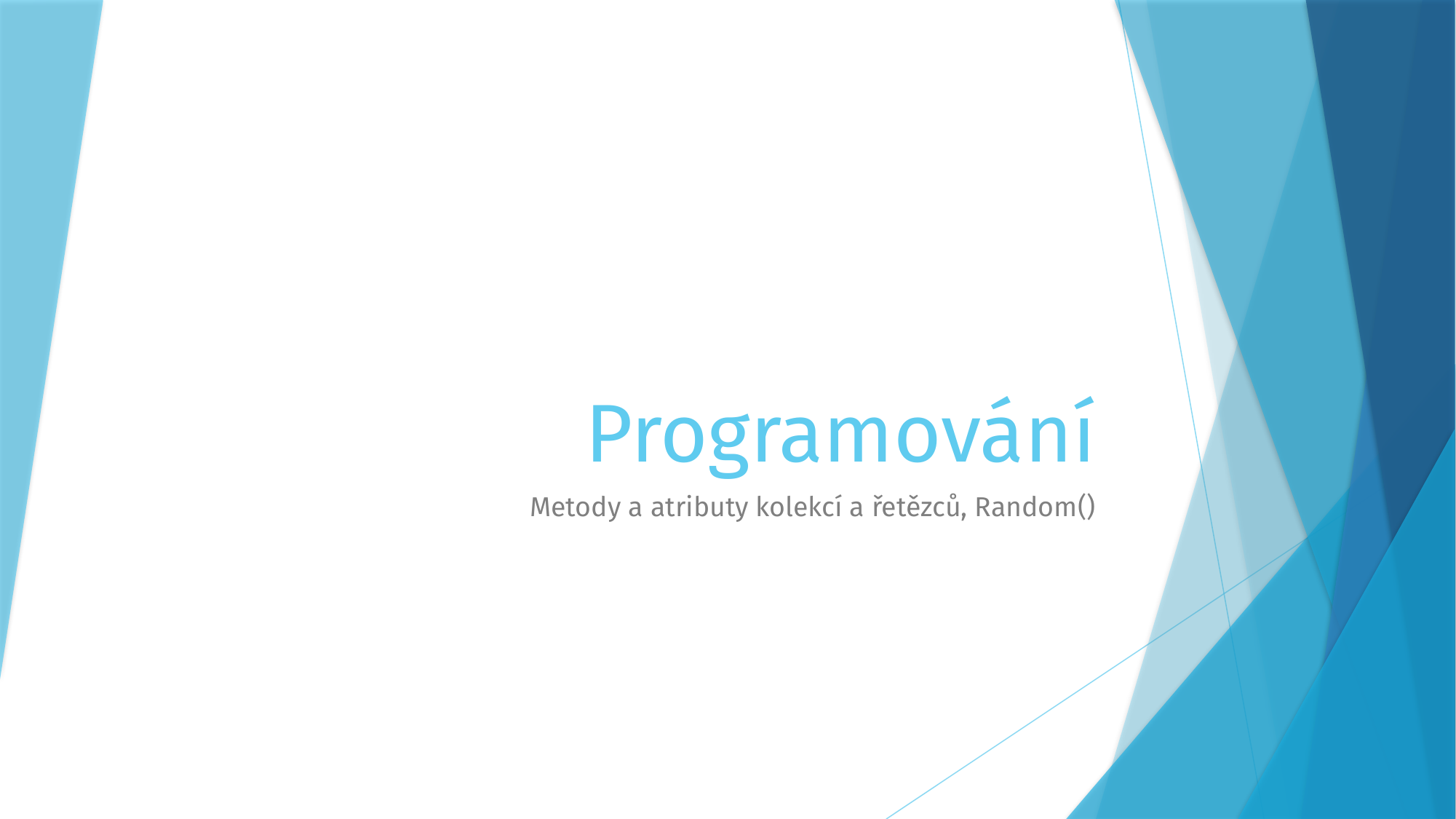

# Programování
Metody a atributy kolekcí a řetězců, Random()